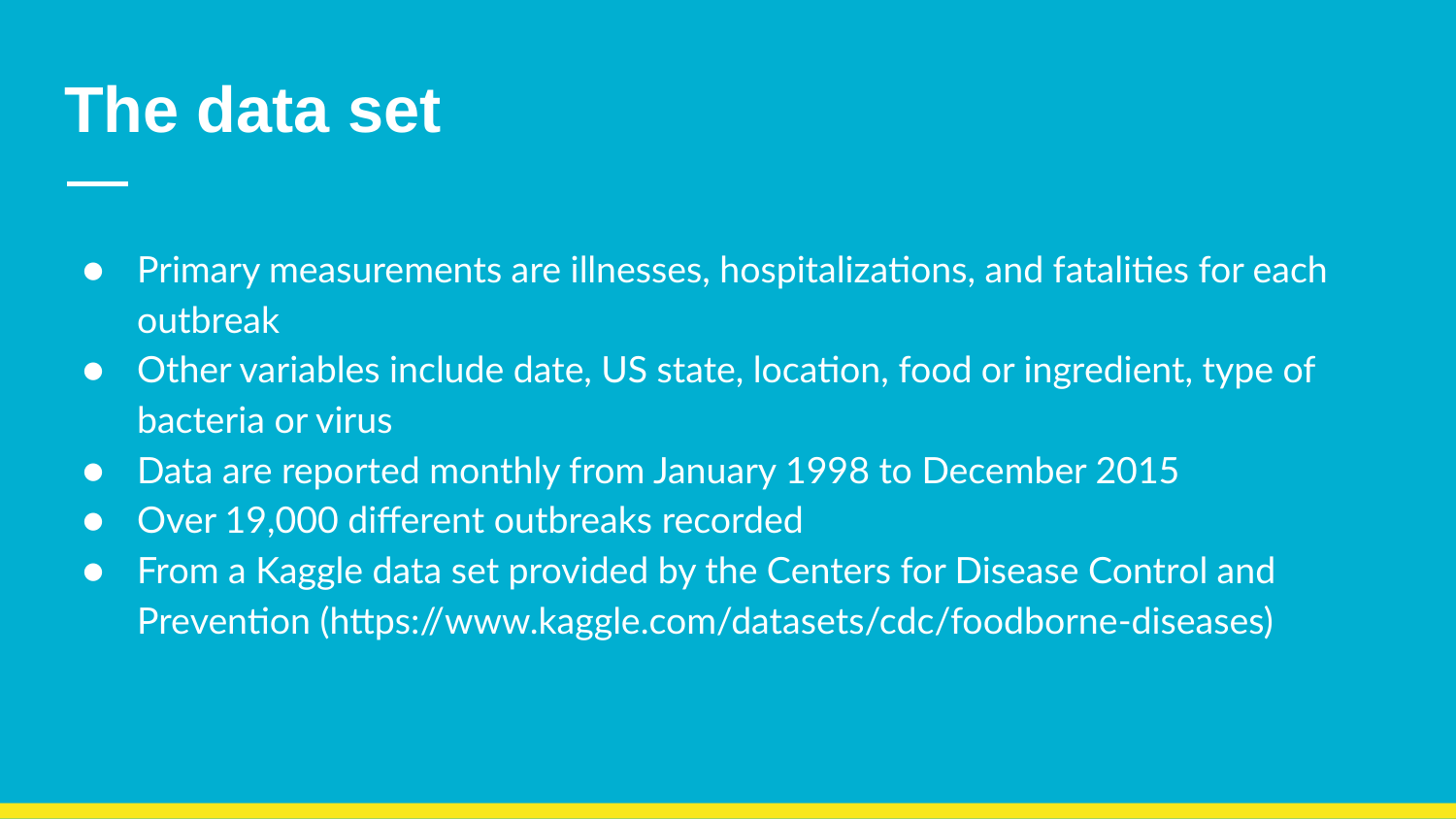

# The data set
Primary measurements are illnesses, hospitalizations, and fatalities for each outbreak
Other variables include date, US state, location, food or ingredient, type of bacteria or virus
Data are reported monthly from January 1998 to December 2015
Over 19,000 different outbreaks recorded
From a Kaggle data set provided by the Centers for Disease Control and Prevention (https://www.kaggle.com/datasets/cdc/foodborne-diseases)